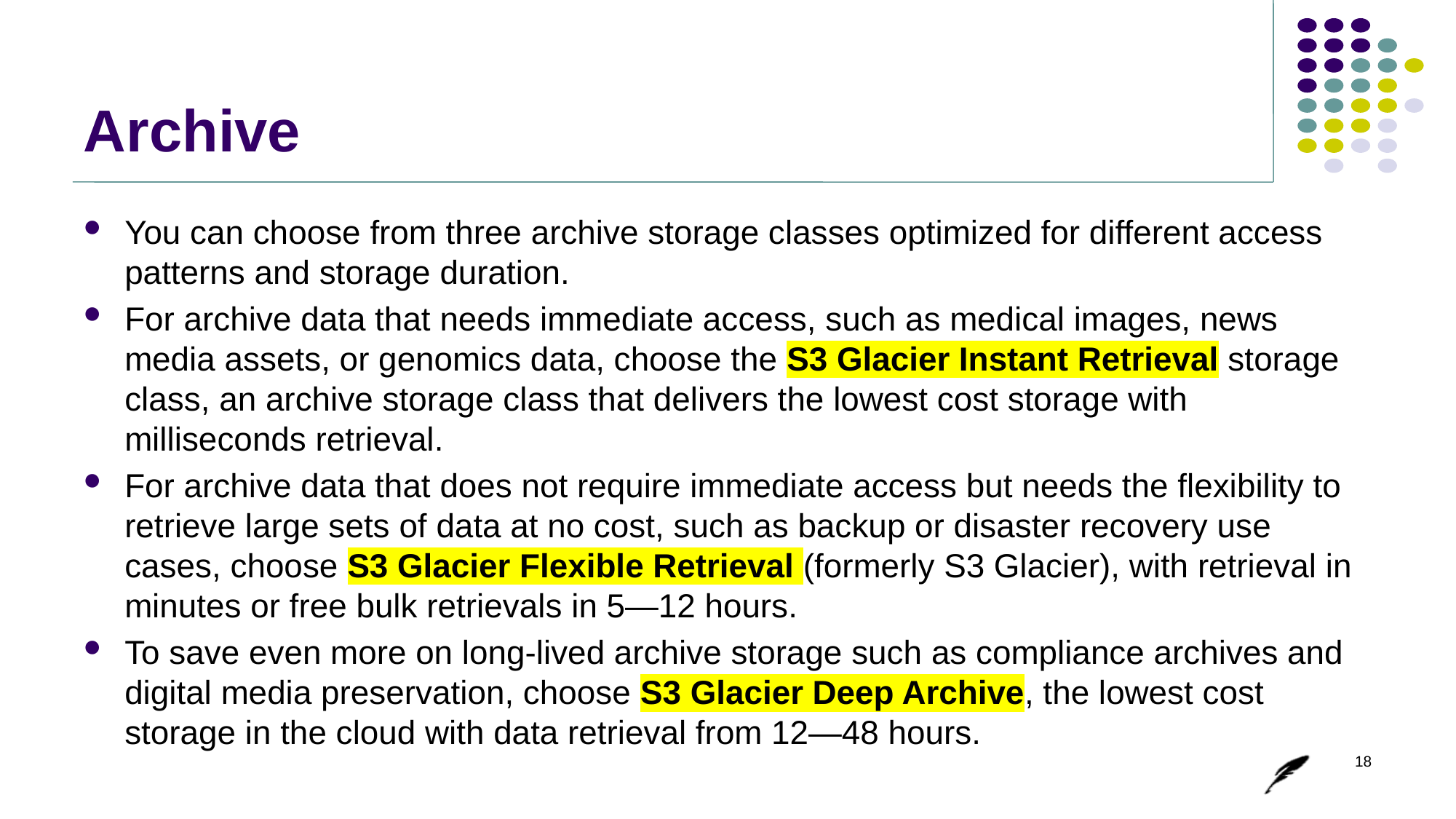

# Archive
You can choose from three archive storage classes optimized for different access patterns and storage duration.
For archive data that needs immediate access, such as medical images, news media assets, or genomics data, choose the S3 Glacier Instant Retrieval storage class, an archive storage class that delivers the lowest cost storage with milliseconds retrieval.
For archive data that does not require immediate access but needs the flexibility to retrieve large sets of data at no cost, such as backup or disaster recovery use cases, choose S3 Glacier Flexible Retrieval (formerly S3 Glacier), with retrieval in minutes or free bulk retrievals in 5—12 hours.
To save even more on long-lived archive storage such as compliance archives and digital media preservation, choose S3 Glacier Deep Archive, the lowest cost storage in the cloud with data retrieval from 12—48 hours.
18